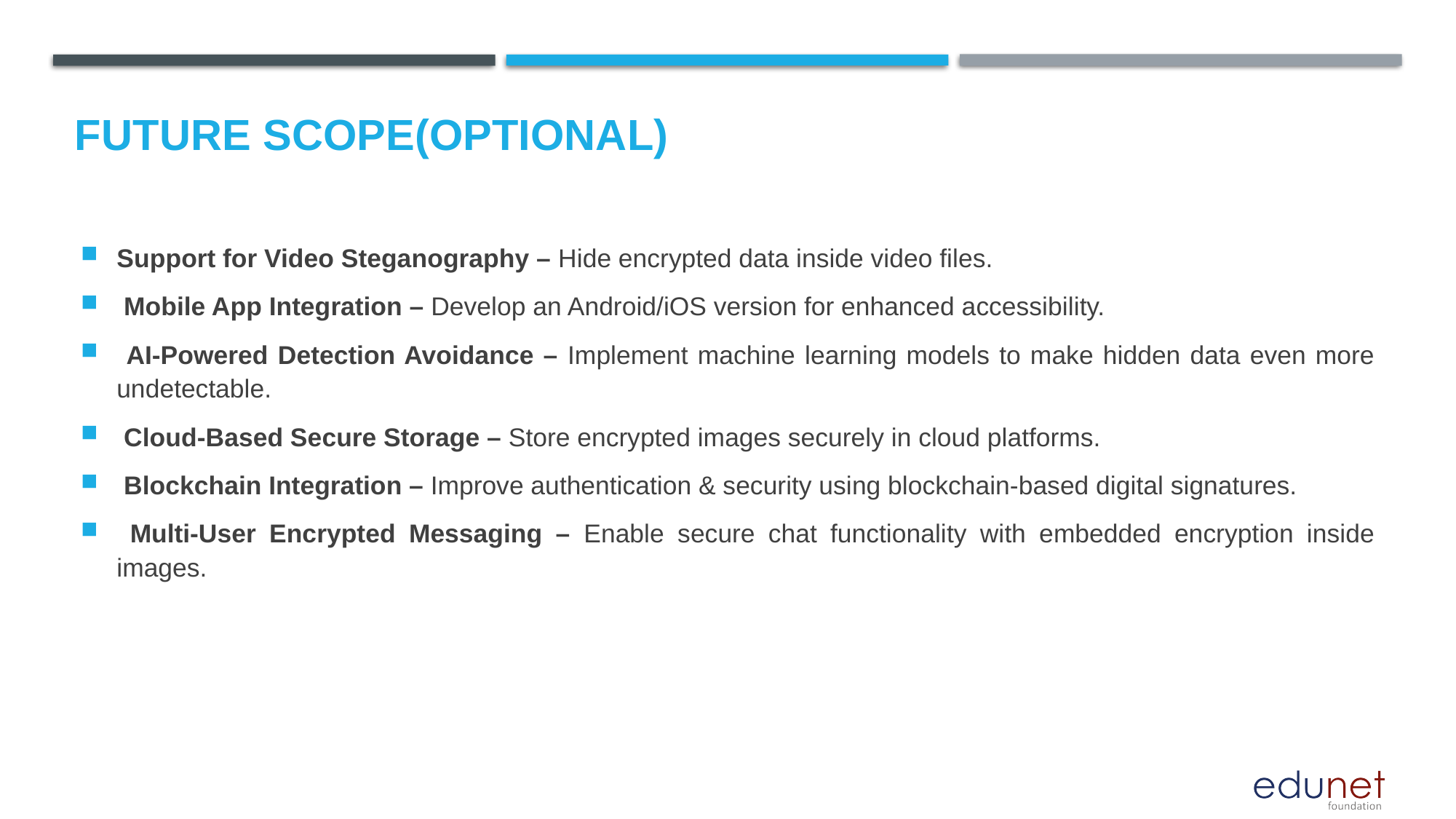

Future scope(optional)
Support for Video Steganography – Hide encrypted data inside video files.
 Mobile App Integration – Develop an Android/iOS version for enhanced accessibility.
 AI-Powered Detection Avoidance – Implement machine learning models to make hidden data even more undetectable.
 Cloud-Based Secure Storage – Store encrypted images securely in cloud platforms.
 Blockchain Integration – Improve authentication & security using blockchain-based digital signatures.
 Multi-User Encrypted Messaging – Enable secure chat functionality with embedded encryption inside images.